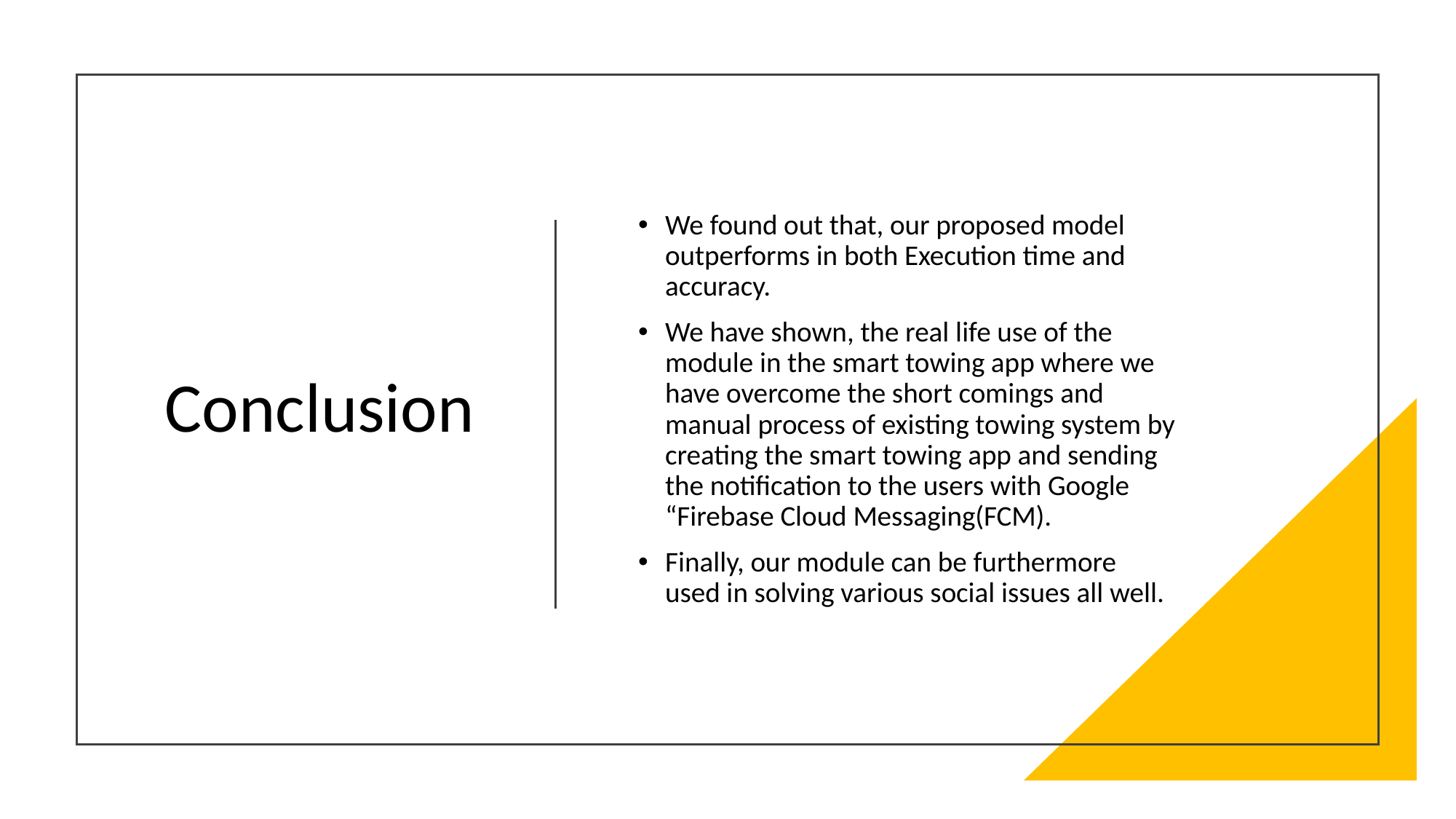

# Conclusion
We found out that, our proposed model outperforms in both Execution time and accuracy.
We have shown, the real life use of the module in the smart towing app where we have overcome the short comings and manual process of existing towing system by creating the smart towing app and sending the notification to the users with Google “Firebase Cloud Messaging(FCM).
Finally, our module can be furthermore used in solving various social issues all well.